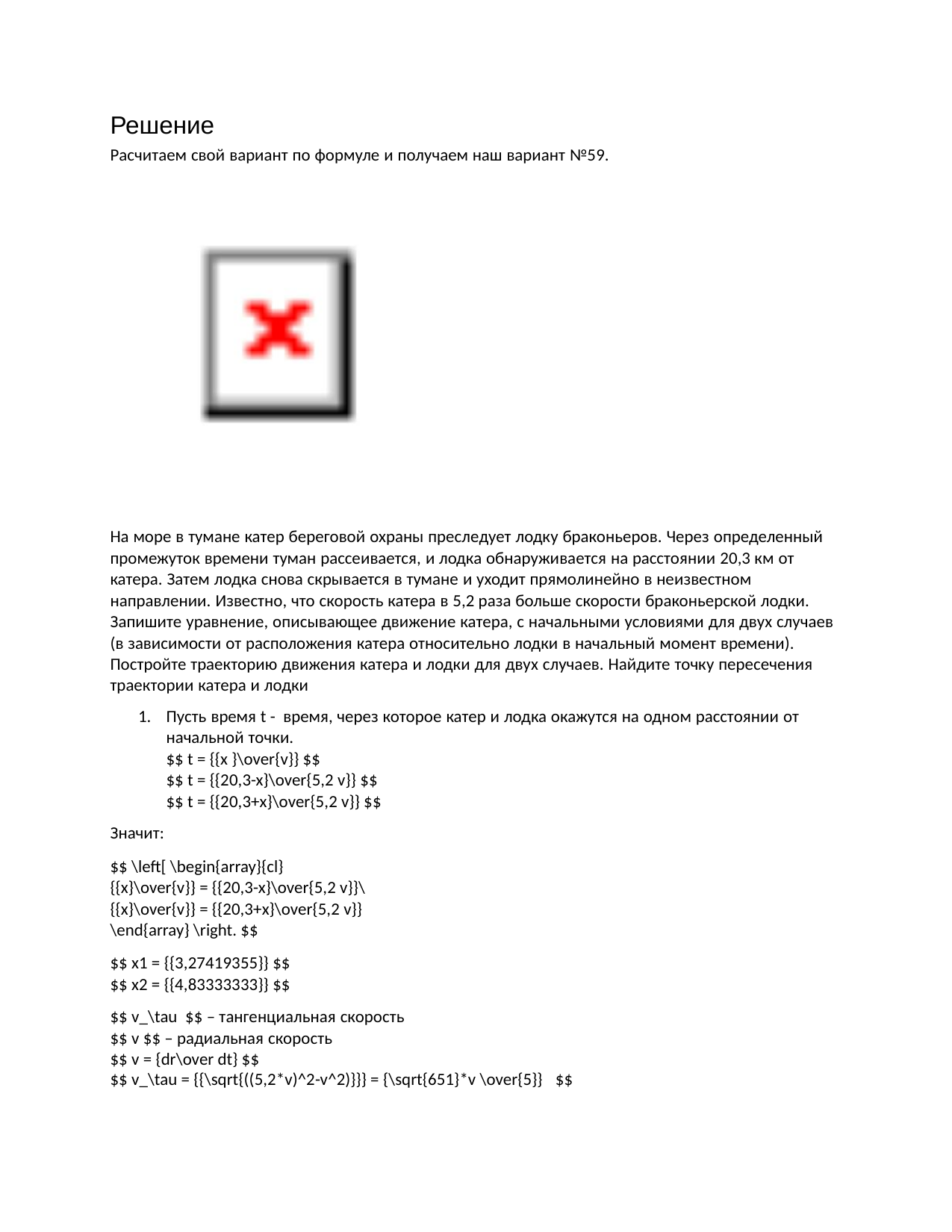

Решение
Расчитаем свой вариант по формуле и получаем наш вариант №59.

На море в тумане катер береговой охраны преследует лодку браконьеров. Через определенный
промежуток времени туман рассеивается, и лодка обнаруживается на расстоянии 20,3 км от
катера. Затем лодка снова скрывается в тумане и уходит прямолинейно в неизвестном
направлении. Известно, что скорость катера в 5,2 раза больше скорости браконьерской лодки.
Запишите уравнение, описывающее движение катера, с начальными условиями для двух случаев
(в зависимости от расположения катера относительно лодки в начальный момент времени).
Постройте траекторию движения катера и лодки для двух случаев. Найдите точку пересечения
траектории катера и лодки
1. Пусть время t - время, через которое катер и лодка окажутся на одном расстоянии от
начальной точки.
$$ t = {{x }\over{v}} $$
$$ t = {{20,3-x}\over{5,2 v}} $$
$$ t = {{20,3+x}\over{5,2 v}} $$
Значит:
$$ \left[ \begin{array}{cl}
{{x}\over{v}} = {{20,3-x}\over{5,2 v}}\
{{x}\over{v}} = {{20,3+x}\over{5,2 v}}
\end{array} \right. $$
$$ x1 = {{3,27419355}} $$
$$ x2 = {{4,83333333}} $$
$$ v_\tau $$ – тангенциальная скорость
$$ v $$ – радиальная скорость
$$ v = {dr\over dt} $$
$$ v_\tau = {{\sqrt{((5,2*v)^2-v^2)}}} = {\sqrt{651}*v \over{5}} $$